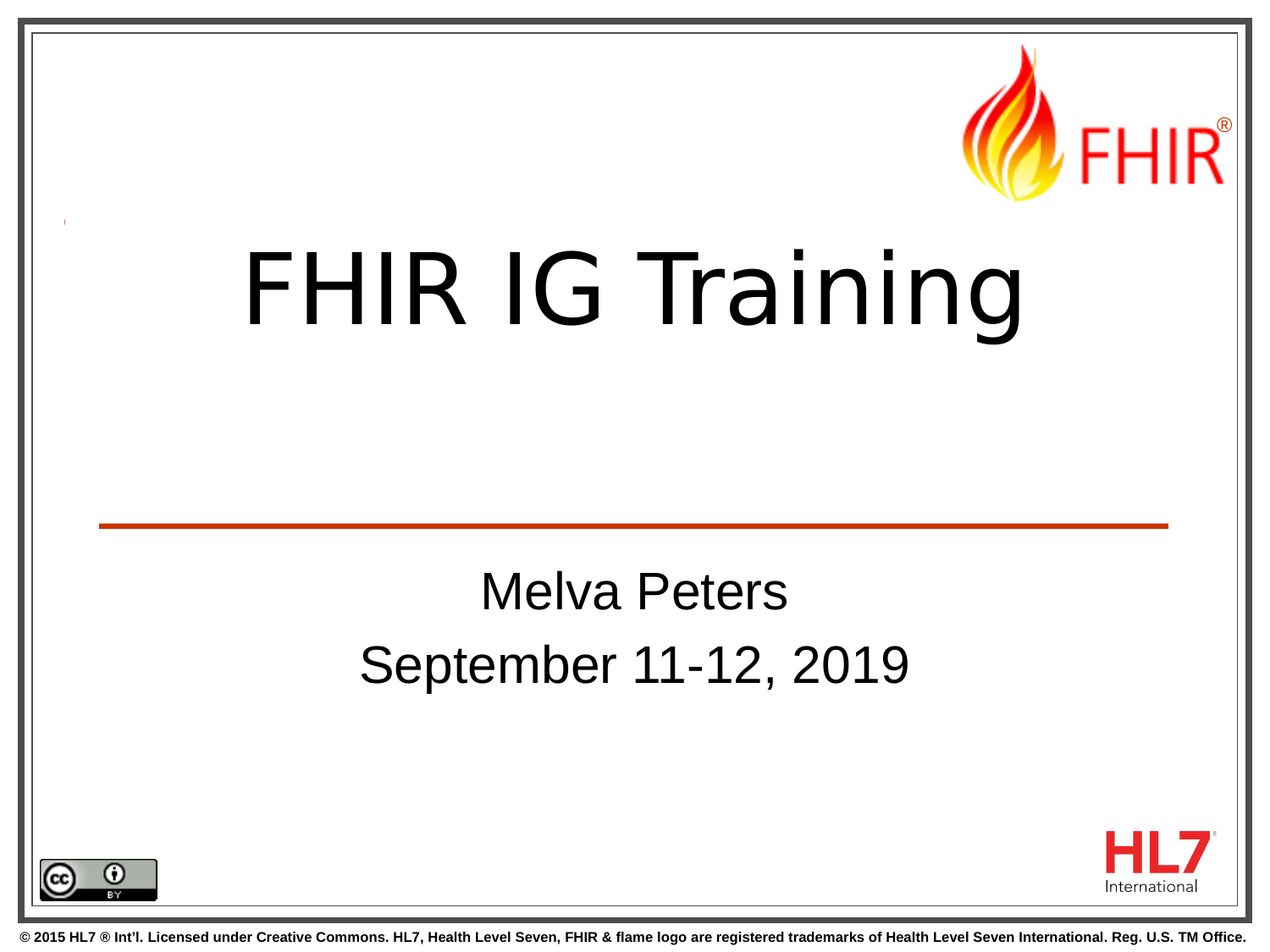

# FHIR IG Training
Melva Peters
September 11-12, 2019